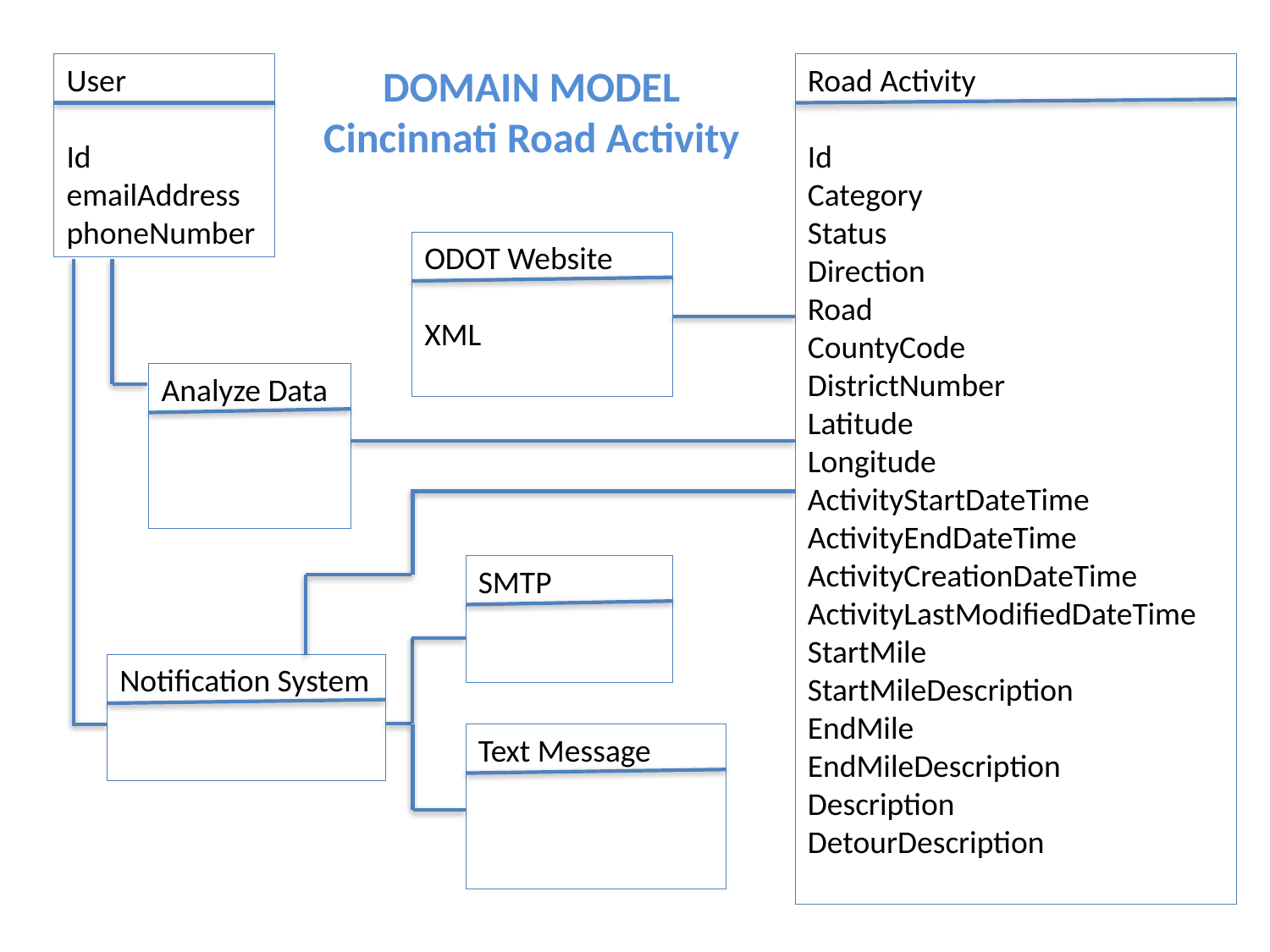

User

Id
emailAddress
phoneNumber
DOMAIN MODEL
Cincinnati Road Activity
Road Activity

Id
Category
Status
Direction
Road
CountyCode
DistrictNumber
Latitude
Longitude
ActivityStartDateTime
ActivityEndDateTime
ActivityCreationDateTime
ActivityLastModifiedDateTime
StartMile
StartMileDescription
EndMile
EndMileDescription
Description
DetourDescription

ODOT Website

XML

Analyze Data

SMTP

Notification System

Text Message